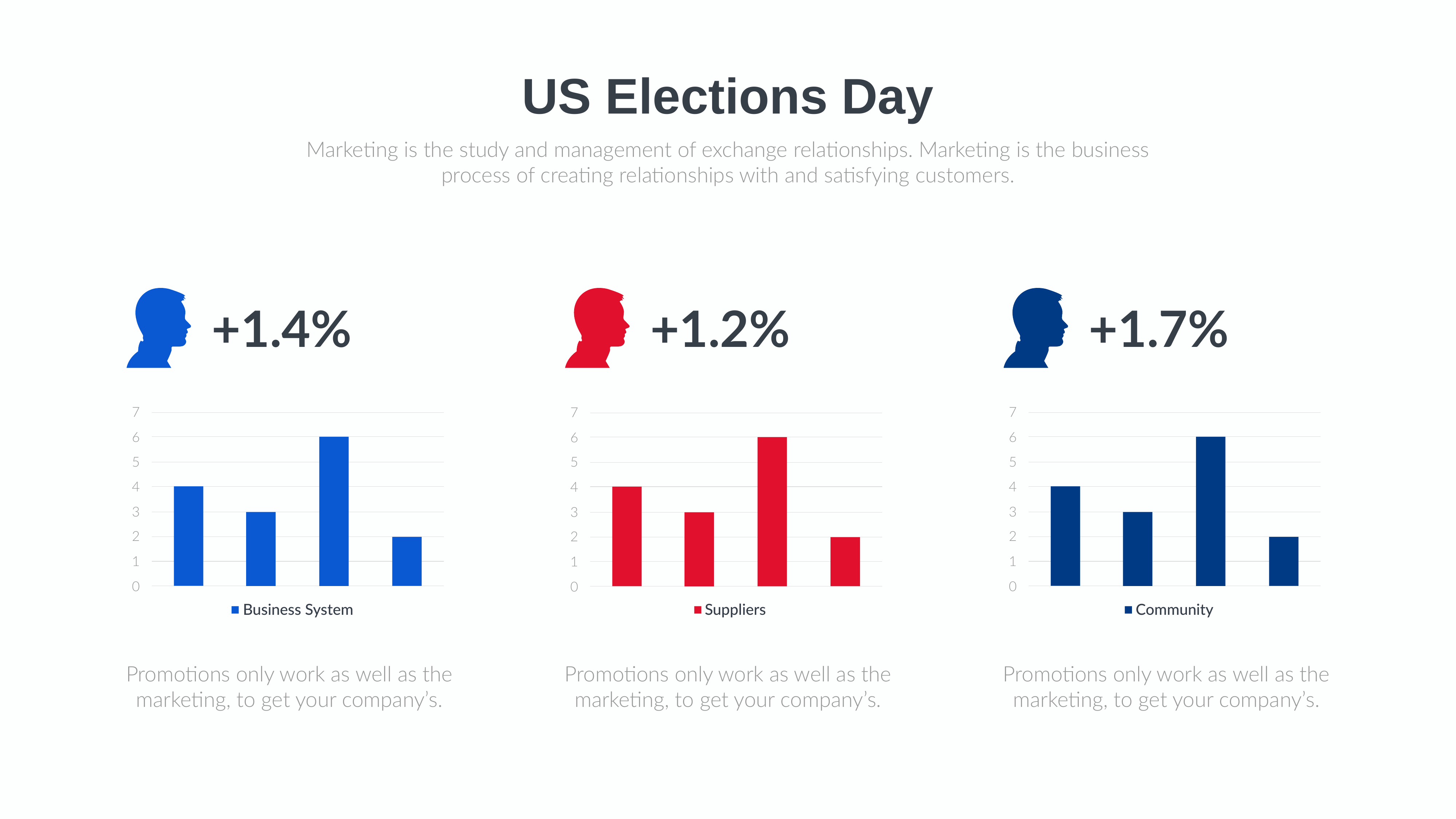

US Elections Day
Marketing is the study and management of exchange relationships. Marketing is the business process of creating relationships with and satisfying customers.

+1.4%
+1.2%
+1.7%
7
7
7
6
6
6

5
5
5
4
4
4

3
3
3

2
2
2

1
1
1
0
0
0
Community
Business System
Suppliers

Promotions only work as well as the marketing, to get your company’s.
Promotions only work as well as the marketing, to get your company’s.
Promotions only work as well as the marketing, to get your company’s.